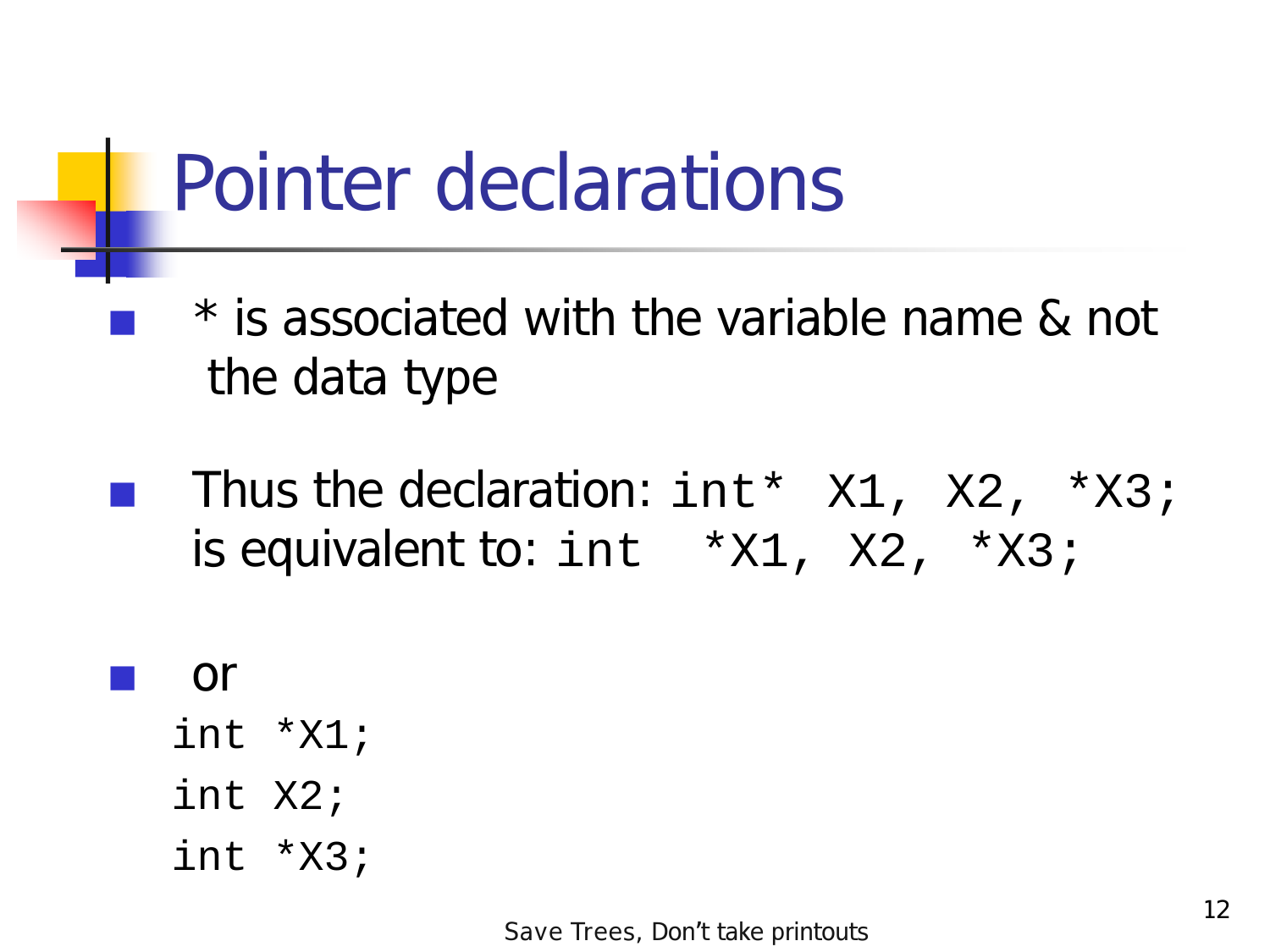

# Pointer declarations
* is associated with the variable name & not  the data type
Thus the declaration: int*	X1, X2, *X3;
is equivalent to: int	*X1, X2, *X3;

or
int *X1;
int X2;  int *X3;
12
Save Trees, Don’t take printouts